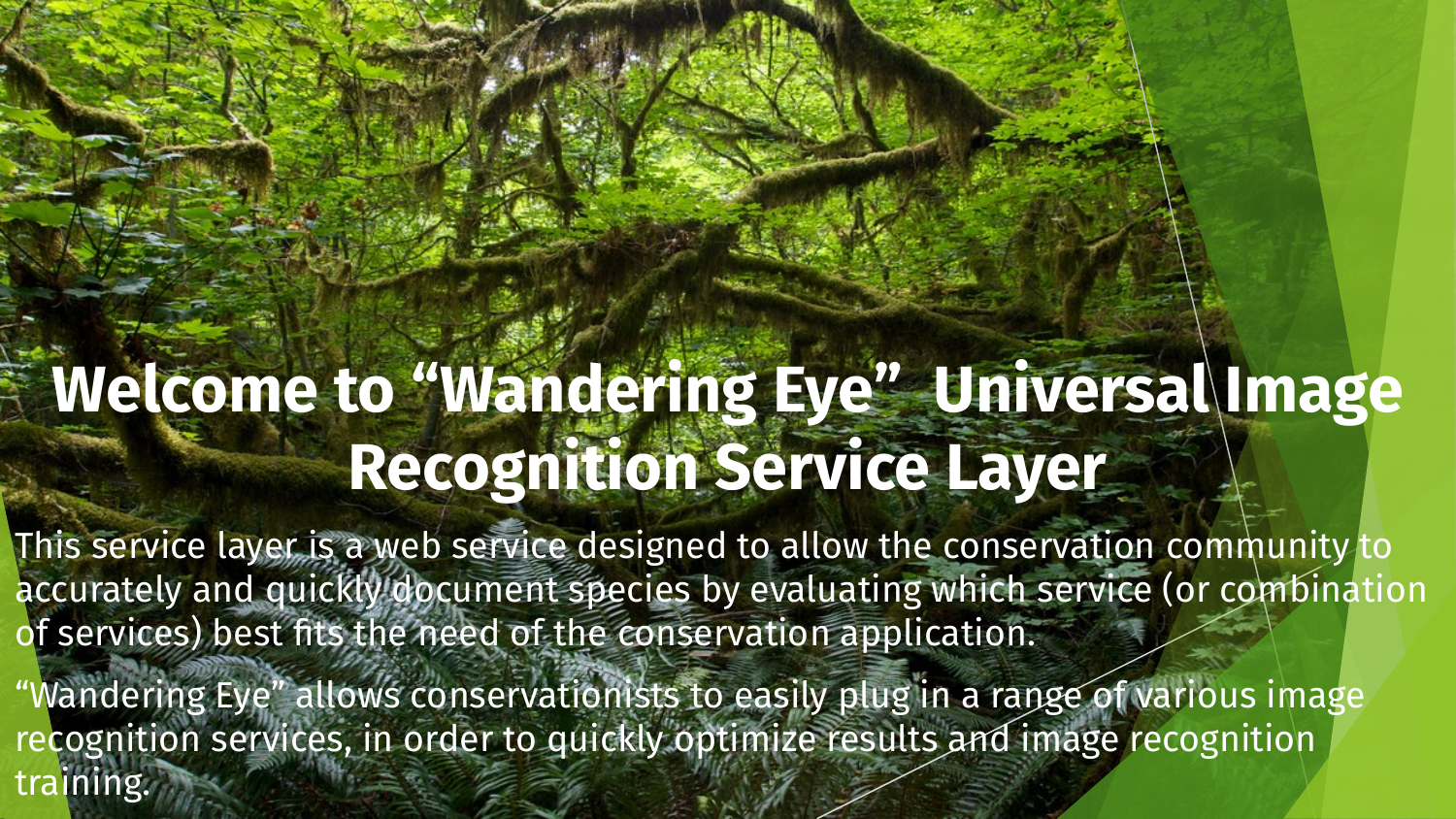

Welcome to “Wandering Eye”  Universal Image Recognition Service Layer

This service layer is a web service designed to allow the conservation community to accurately and quickly document species by evaluating which service (or combination of services) best fits the need of the conservation application.

“Wandering Eye” allows conservationists to easily plug in a range of various image recognition services, in order to quickly optimize results and image recognition training.